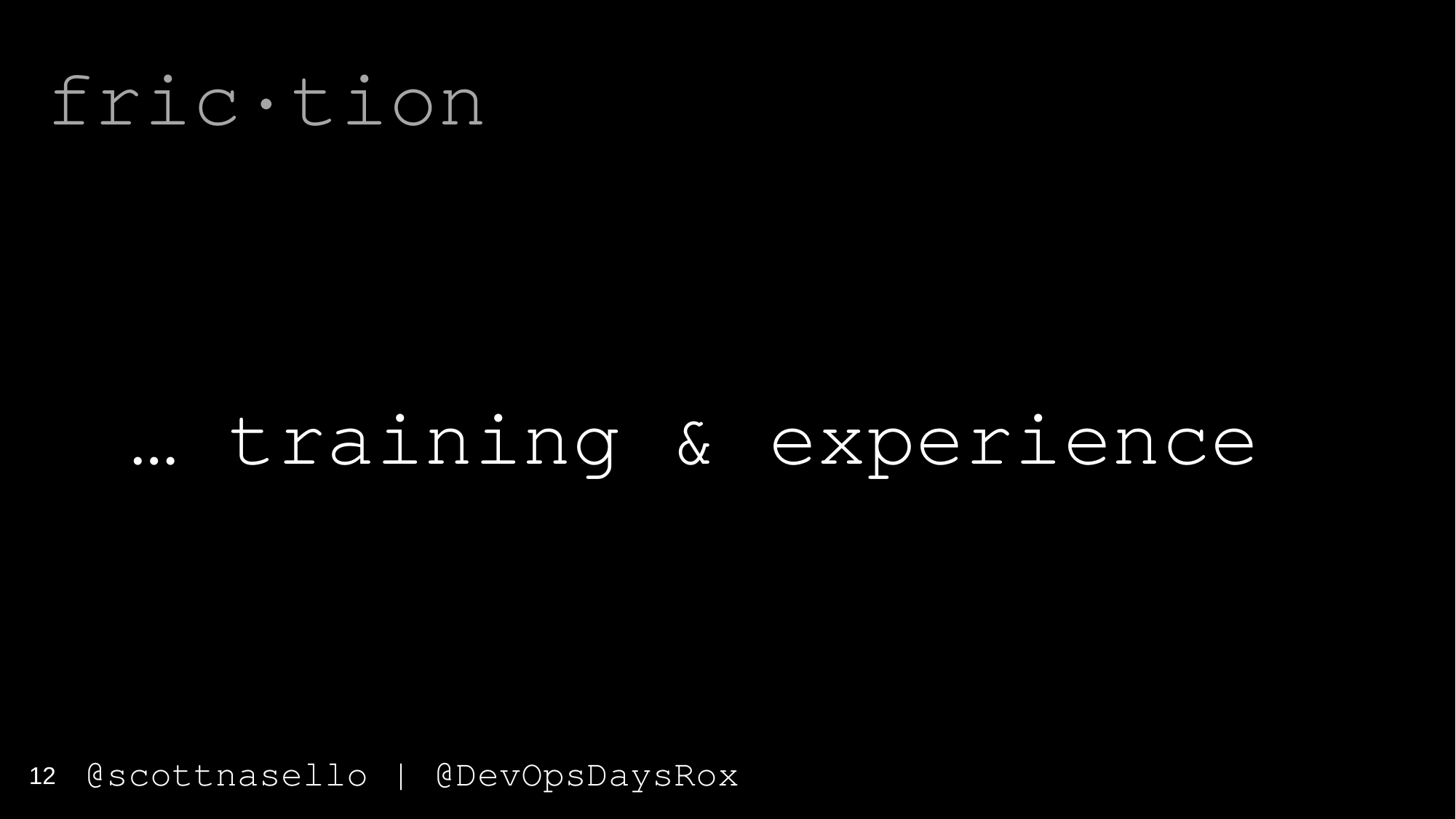

fric·tion
# … training & experience
12